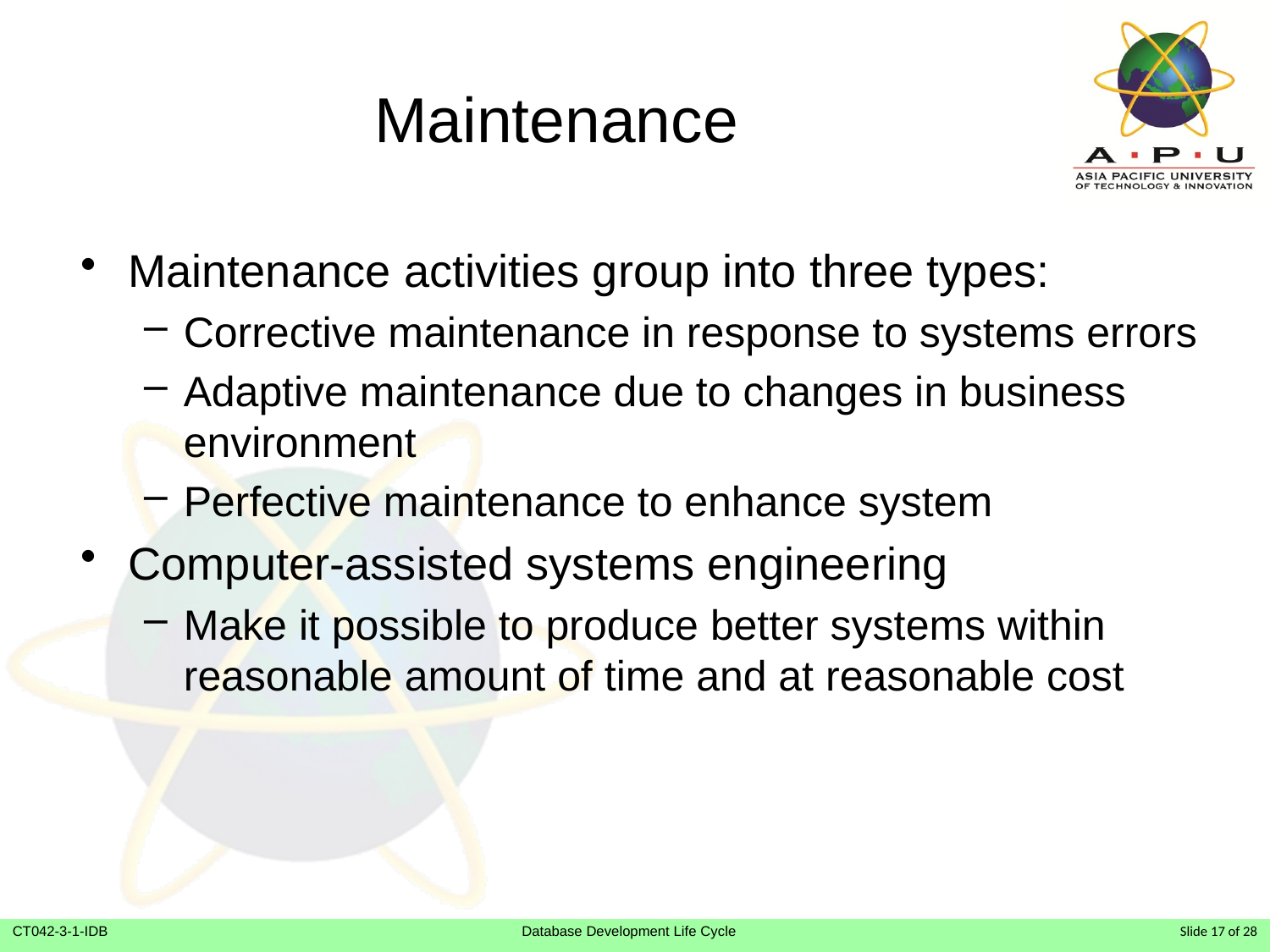

# Maintenance
Maintenance activities group into three types:
Corrective maintenance in response to systems errors
Adaptive maintenance due to changes in business environment
Perfective maintenance to enhance system
Computer-assisted systems engineering
Make it possible to produce better systems within reasonable amount of time and at reasonable cost